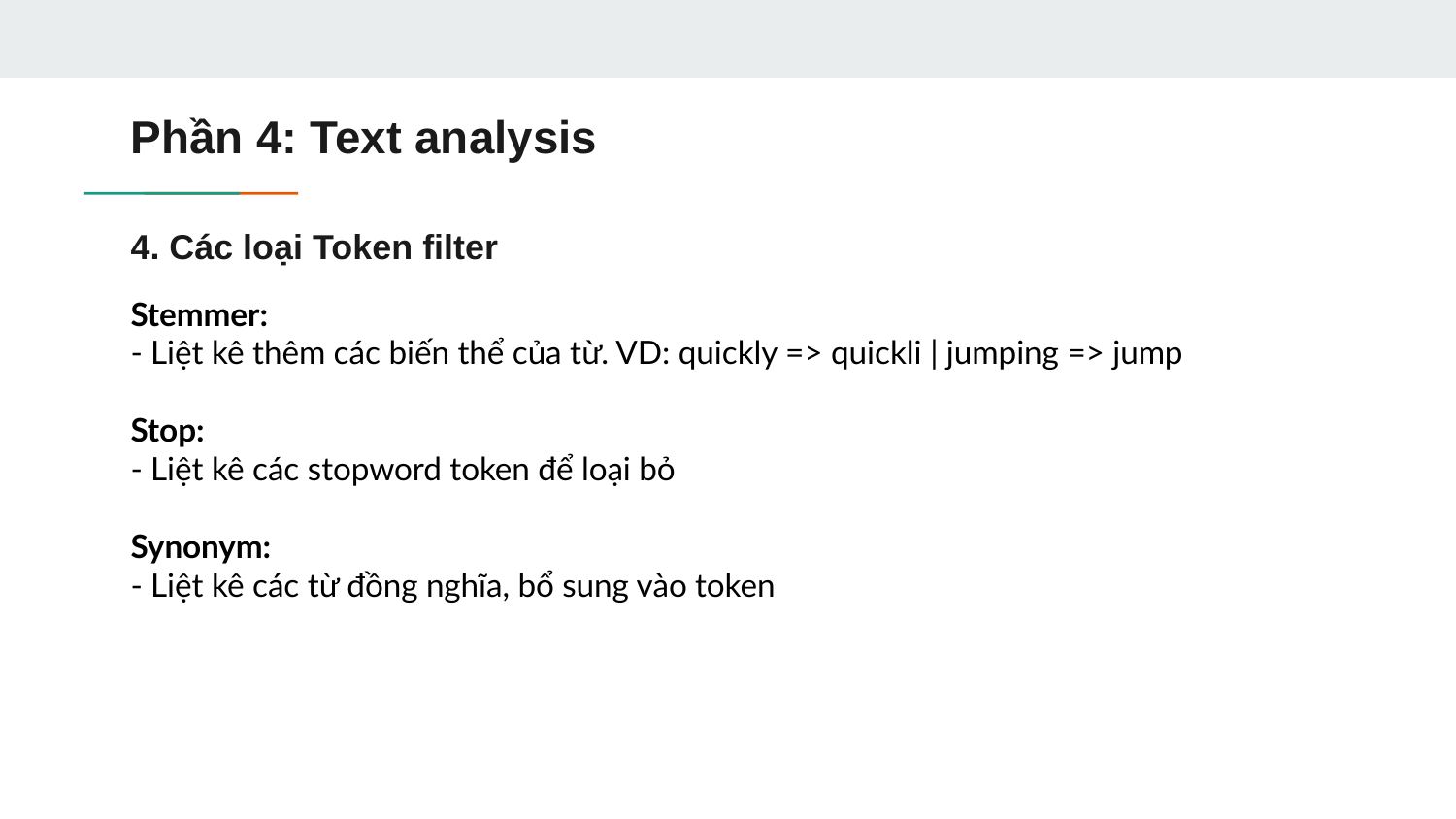

# Phần 4: Text analysis

4. Các loại Token filter

Stemmer:
- Liệt kê thêm các biến thể của từ. VD: quickly => quickli | jumping => jump

Stop:
- Liệt kê các stopword token để loại bỏ

Synonym:
- Liệt kê các từ đồng nghĩa, bổ sung vào token